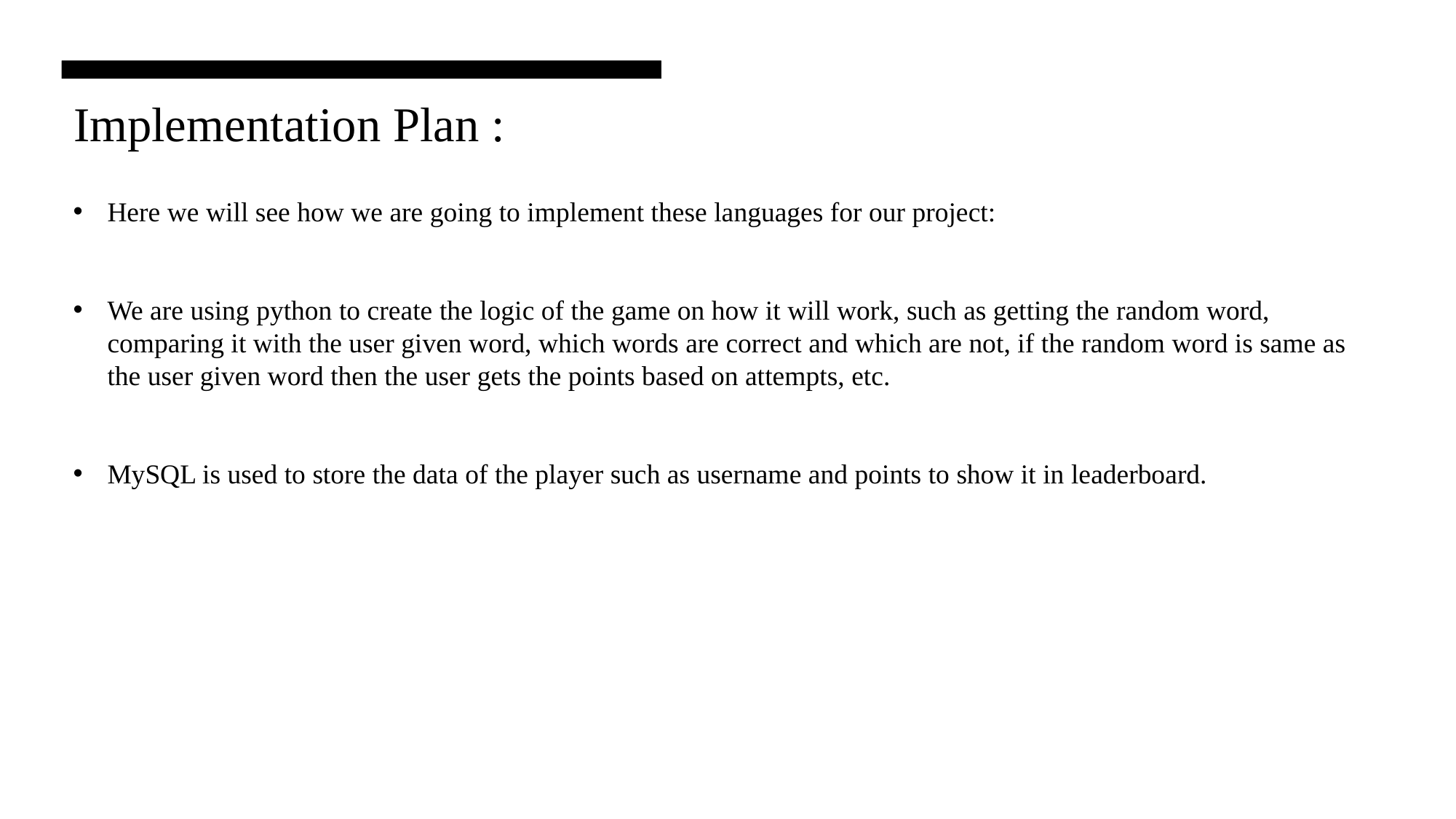

Implementation Plan :
Here we will see how we are going to implement these languages for our project:

We are using python to create the logic of the game on how it will work, such as getting the random word, comparing it with the user given word, which words are correct and which are not, if the random word is same as the user given word then the user gets the points based on attempts, etc.

MySQL is used to store the data of the player such as username and points to show it in leaderboard.